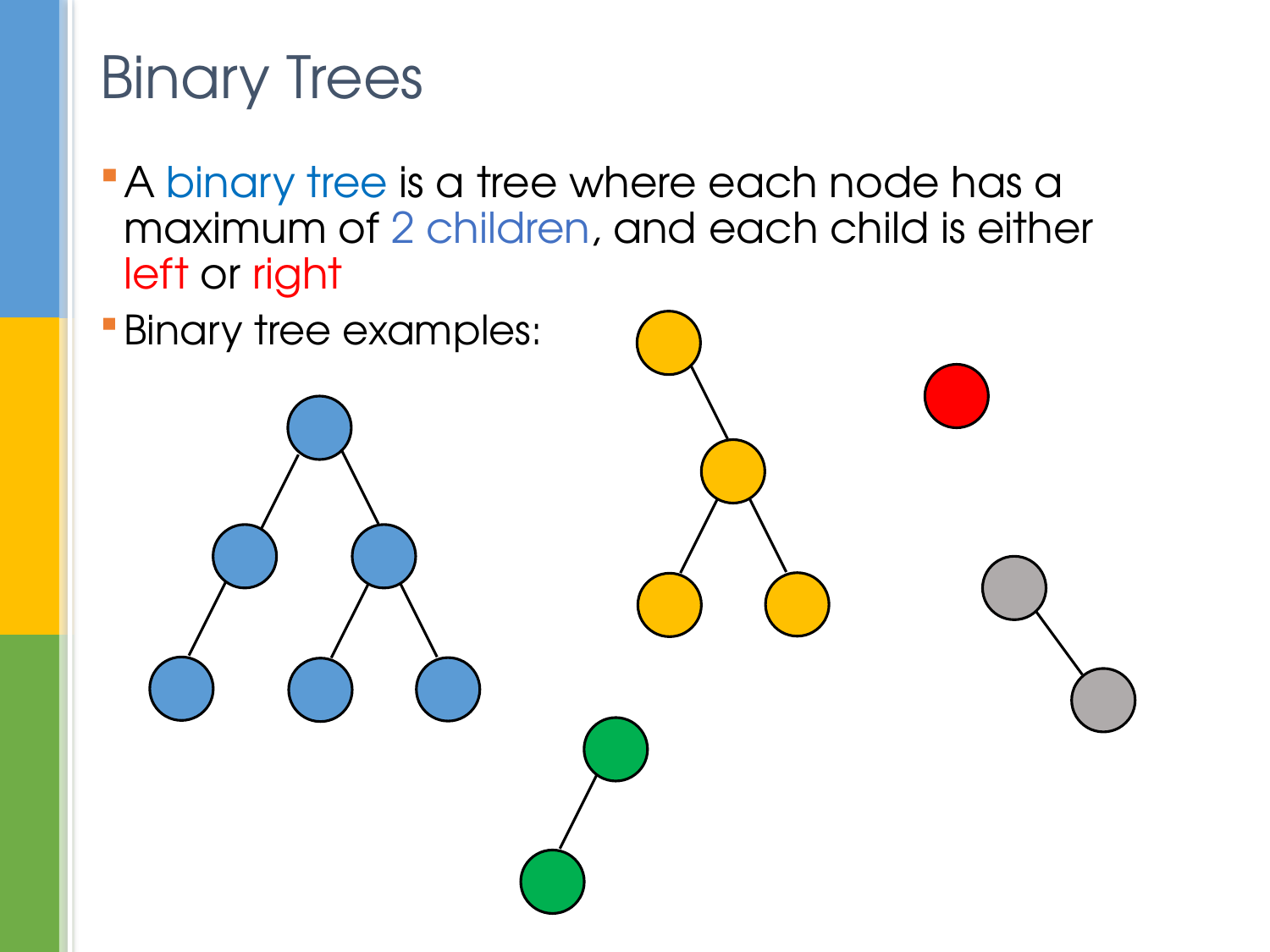

# Binary Trees
A binary tree is a tree where each node has a maximum of 2 children, and each child is either
left or right
Binary tree examples: